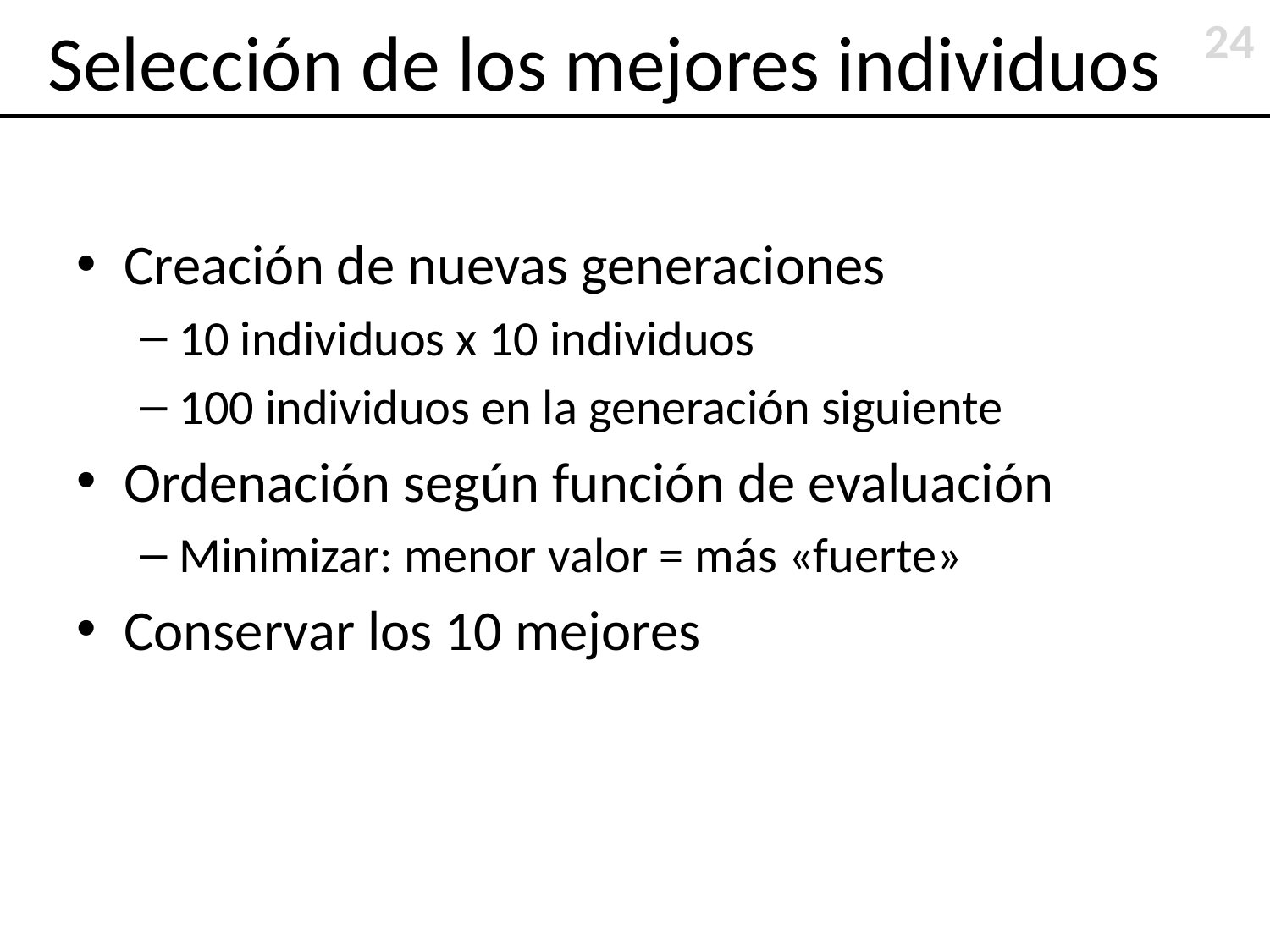

24
# Selección de los mejores individuos
Creación de nuevas generaciones
10 individuos x 10 individuos
100 individuos en la generación siguiente
Ordenación según función de evaluación
Minimizar: menor valor = más «fuerte»
Conservar los 10 mejores